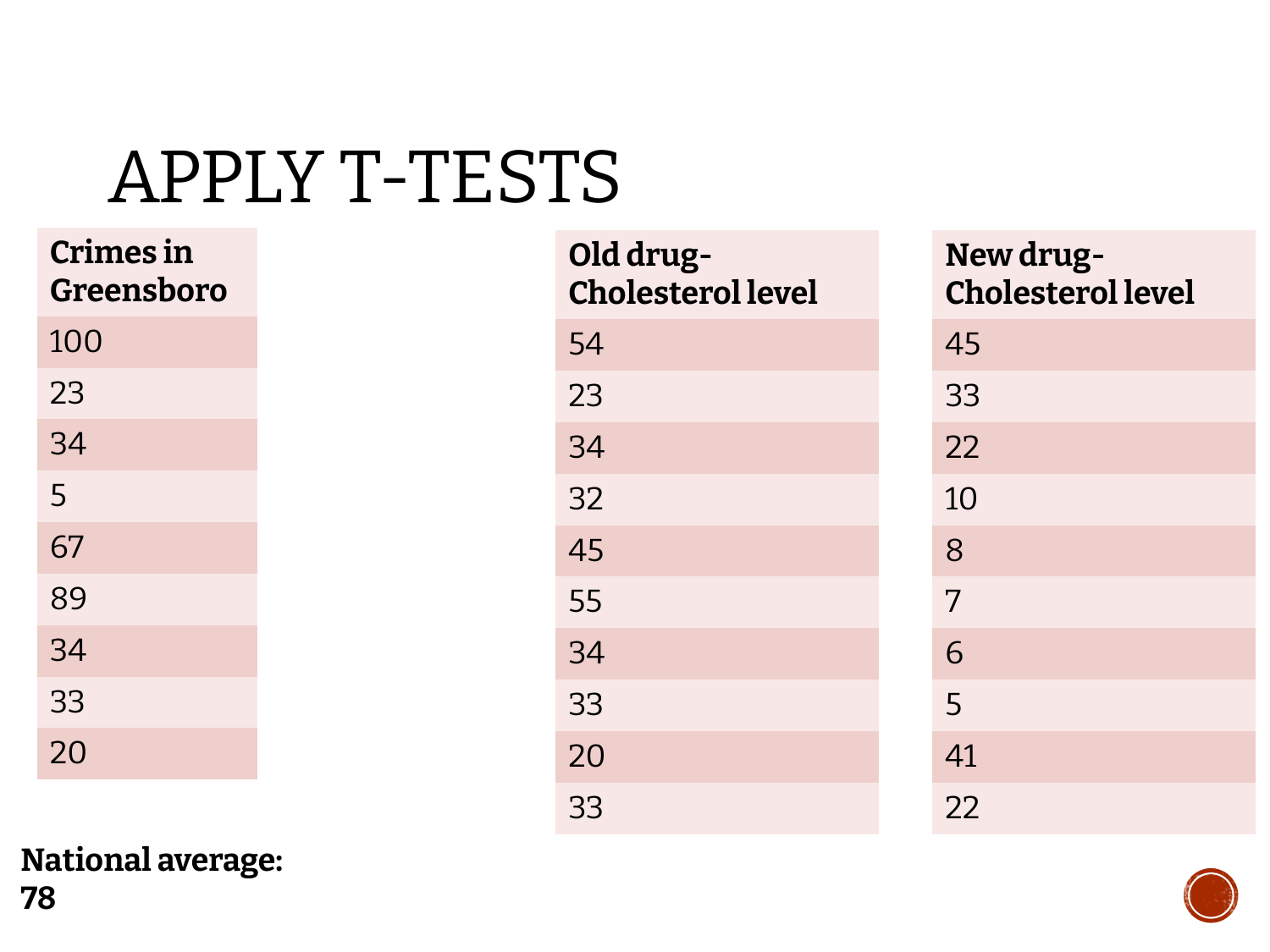

# Apply T-tests
| Crimes in Greensboro |
| --- |
| 100 |
| 23 |
| 34 |
| 5 |
| 67 |
| 89 |
| 34 |
| 33 |
| 20 |
| Old drug- Cholesterol level |
| --- |
| 54 |
| 23 |
| 34 |
| 32 |
| 45 |
| 55 |
| 34 |
| 33 |
| 20 |
| 33 |
| New drug- Cholesterol level |
| --- |
| 45 |
| 33 |
| 22 |
| 10 |
| 8 |
| 7 |
| 6 |
| 5 |
| 41 |
| 22 |
National average: 78